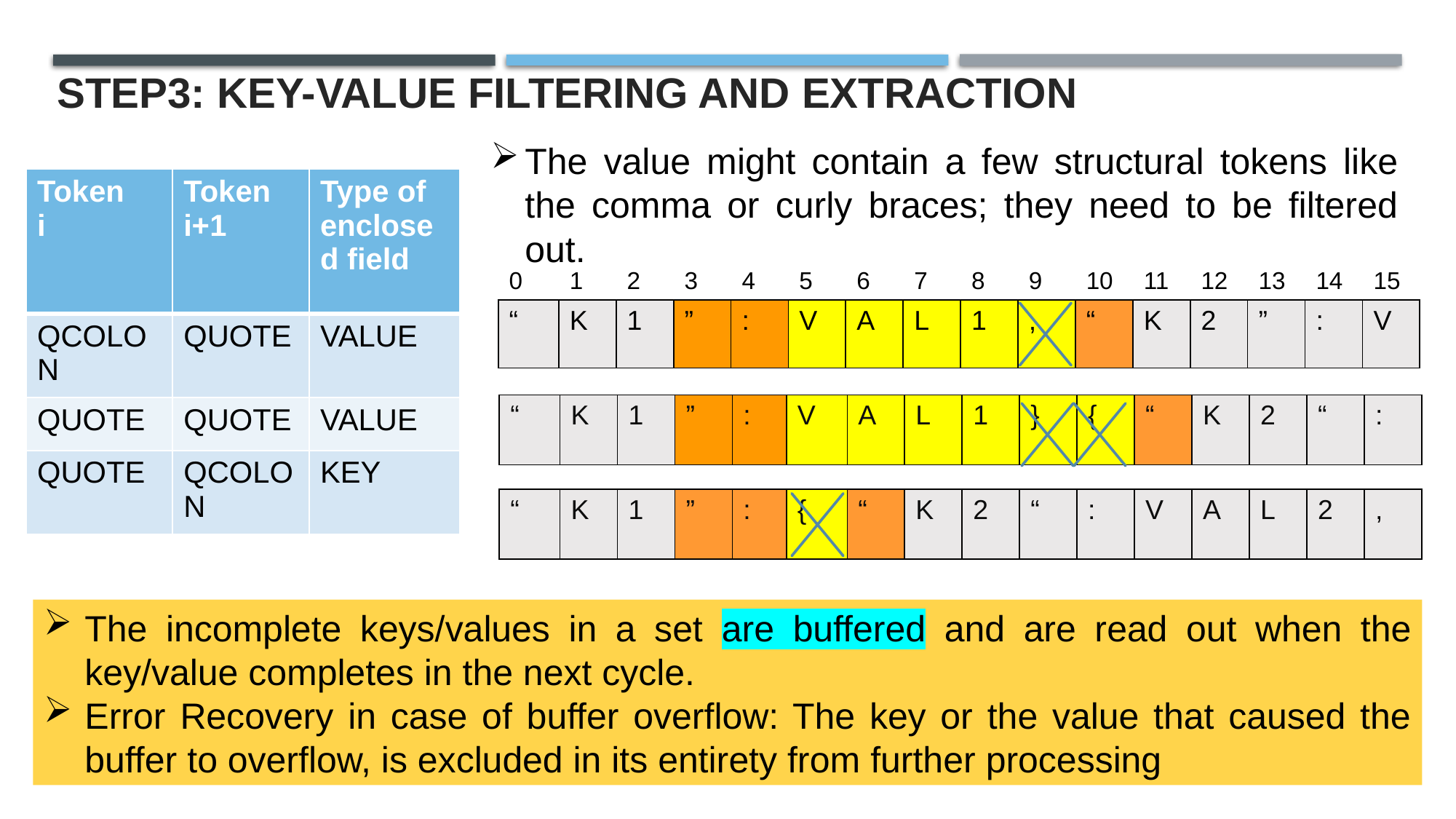

STEP3: KEY-VALUE FILTERING AND EXTRACTION
The value might contain a few structural tokens like the comma or curly braces; they need to be filtered out.
| Token i | Token i+1 | Type of enclosed field |
| --- | --- | --- |
| QCOLON | QUOTE | VALUE |
| QUOTE | QUOTE | VALUE |
| QUOTE | QCOLON | KEY |
| 0 | 1 | 2 | 3 | 4 | 5 | 6 | 7 | 8 | 9 | 10 | 11 | 12 | 13 | 14 | 15 |
| --- | --- | --- | --- | --- | --- | --- | --- | --- | --- | --- | --- | --- | --- | --- | --- |
| “ | K | 1 | ” | : | V | A | L | 1 | , | “ | K | 2 | ” | : | V |

| “ | K | 1 | ” | : | V | A | L | 1 | } | { | “ | K | 2 | “ | : |
| --- | --- | --- | --- | --- | --- | --- | --- | --- | --- | --- | --- | --- | --- | --- | --- |

| “ | K | 1 | ” | : | { | “ | K | 2 | “ | : | V | A | L | 2 | , |
| --- | --- | --- | --- | --- | --- | --- | --- | --- | --- | --- | --- | --- | --- | --- | --- |
The incomplete keys/values in a set are buffered and are read out when the key/value completes in the next cycle.
Error Recovery in case of buffer overflow: The key or the value that caused the buffer to overflow, is excluded in its entirety from further processing